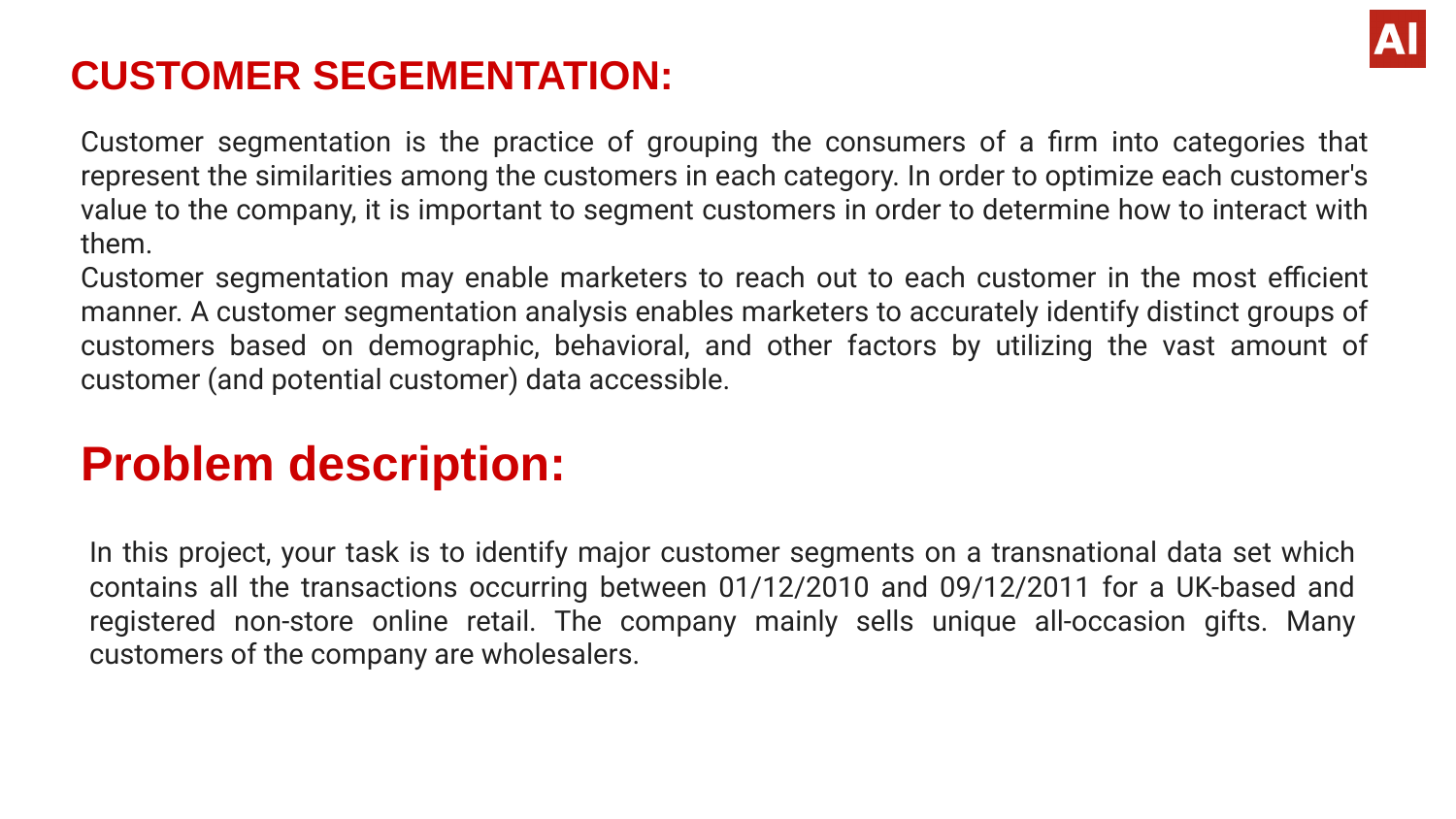

CUSTOMER SEGEMENTATION:
Customer segmentation is the practice of grouping the consumers of a firm into categories that represent the similarities among the customers in each category. In order to optimize each customer's value to the company, it is important to segment customers in order to determine how to interact with them.
Customer segmentation may enable marketers to reach out to each customer in the most efficient manner. A customer segmentation analysis enables marketers to accurately identify distinct groups of customers based on demographic, behavioral, and other factors by utilizing the vast amount of customer (and potential customer) data accessible.

Problem description:
In this project, your task is to identify major customer segments on a transnational data set which contains all the transactions occurring between 01/12/2010 and 09/12/2011 for a UK-based and registered non-store online retail. The company mainly sells unique all-occasion gifts. Many customers of the company are wholesalers.